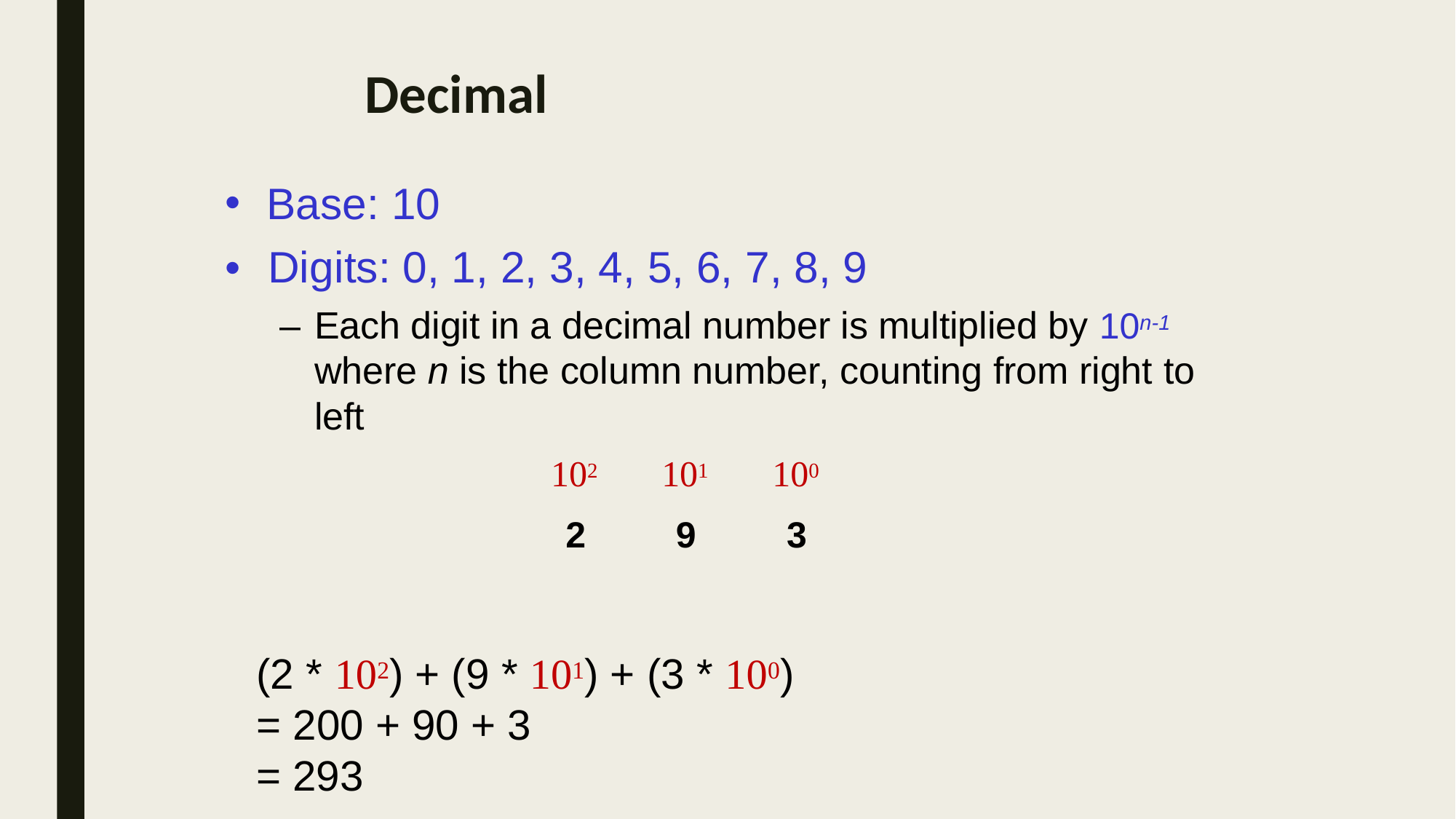

# Decimal
Base: 10
•	Digits: 0, 1, 2, 3, 4, 5, 6, 7, 8, 9
– Each digit in a decimal number is multiplied by 10n-1 where n is the column number, counting from right to left
| 102 | 101 | 100 |
| --- | --- | --- |
| 2 | 9 | 3 |
(2 * 102) + (9 * 101) + (3 * 100)
= 200 + 90 + 3
= 293